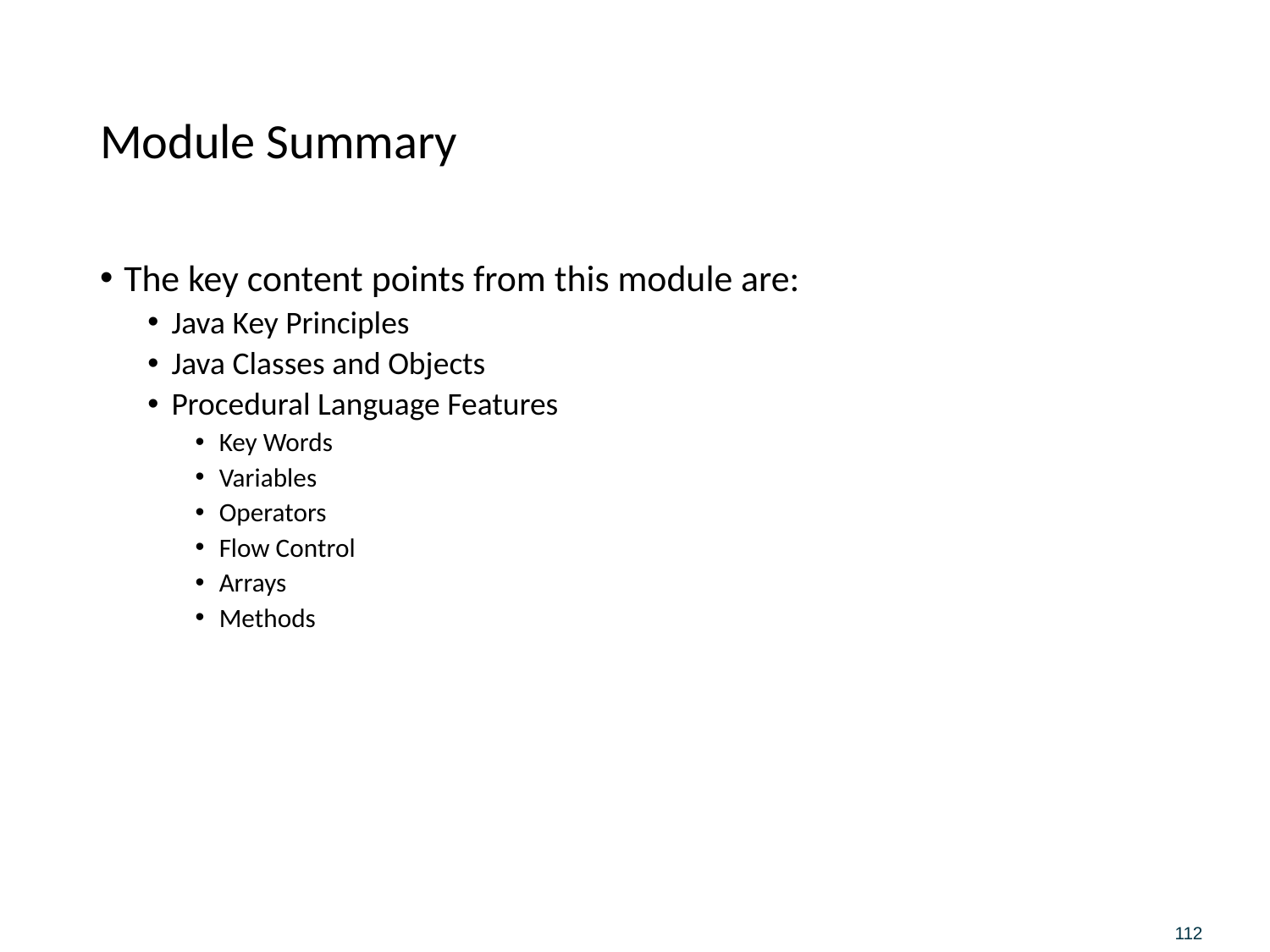

# Module Summary
The key content points from this module are:
Java Key Principles
Java Classes and Objects
Procedural Language Features
Key Words
Variables
Operators
Flow Control
Arrays
Methods

112